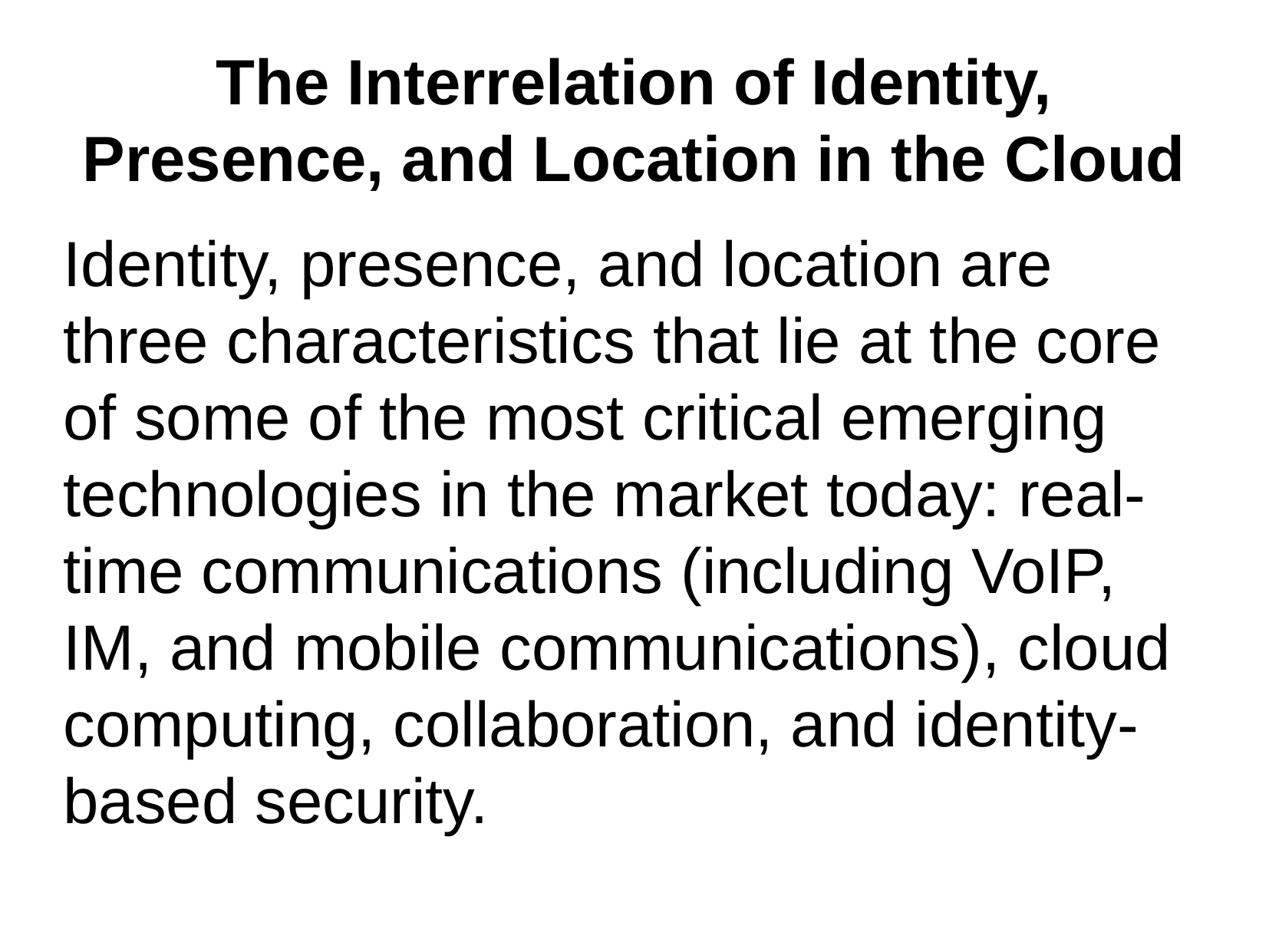

The Interrelation of Identity, Presence, and Location in the Cloud
Identity, presence, and location are three characteristics that lie at the core of some of the most critical emerging technologies in the market today: real-time communications (including VoIP, IM, and mobile communications), cloud computing, collaboration, and identity-based security.